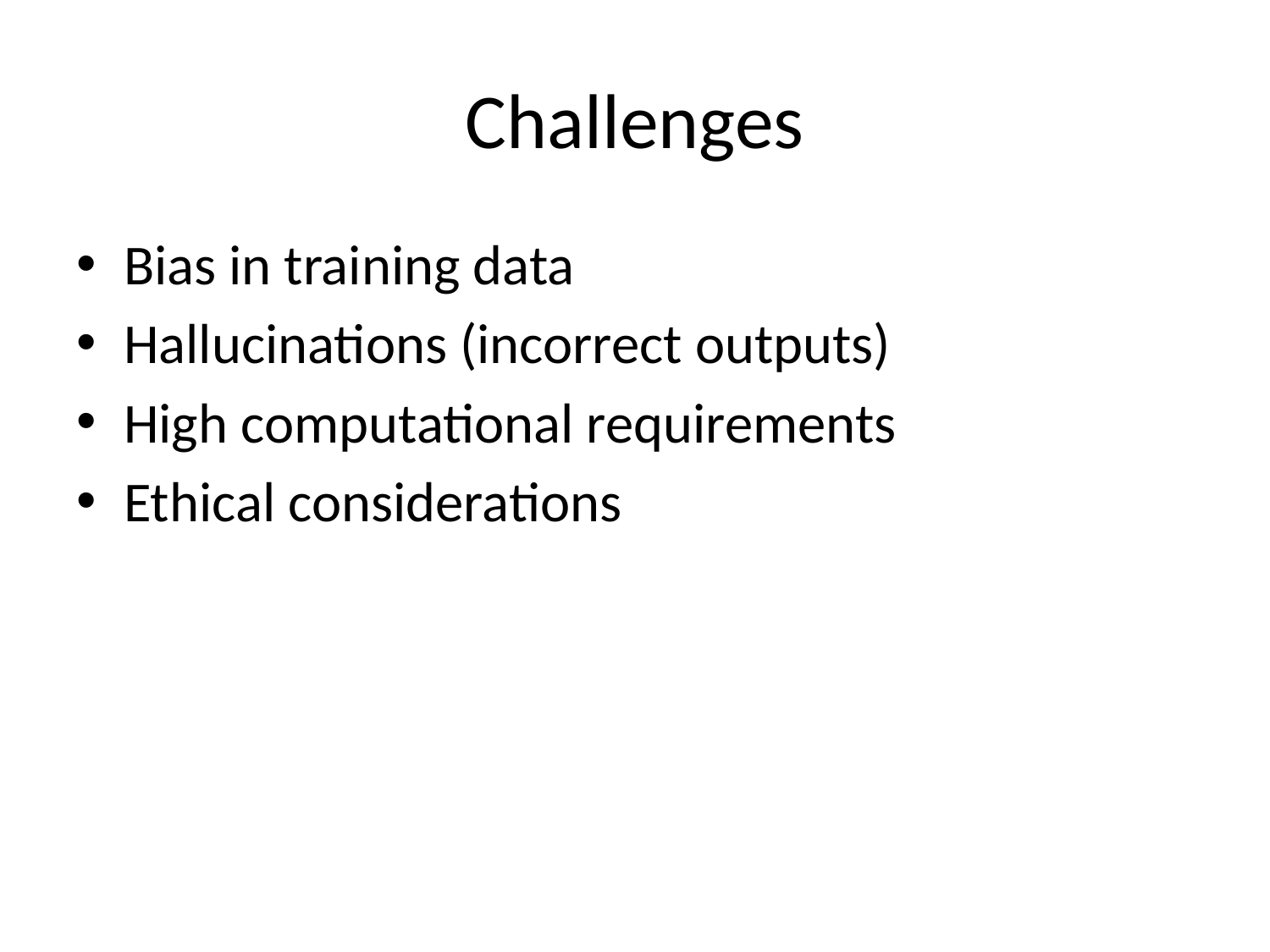

# Challenges
Bias in training data
Hallucinations (incorrect outputs)
High computational requirements
Ethical considerations